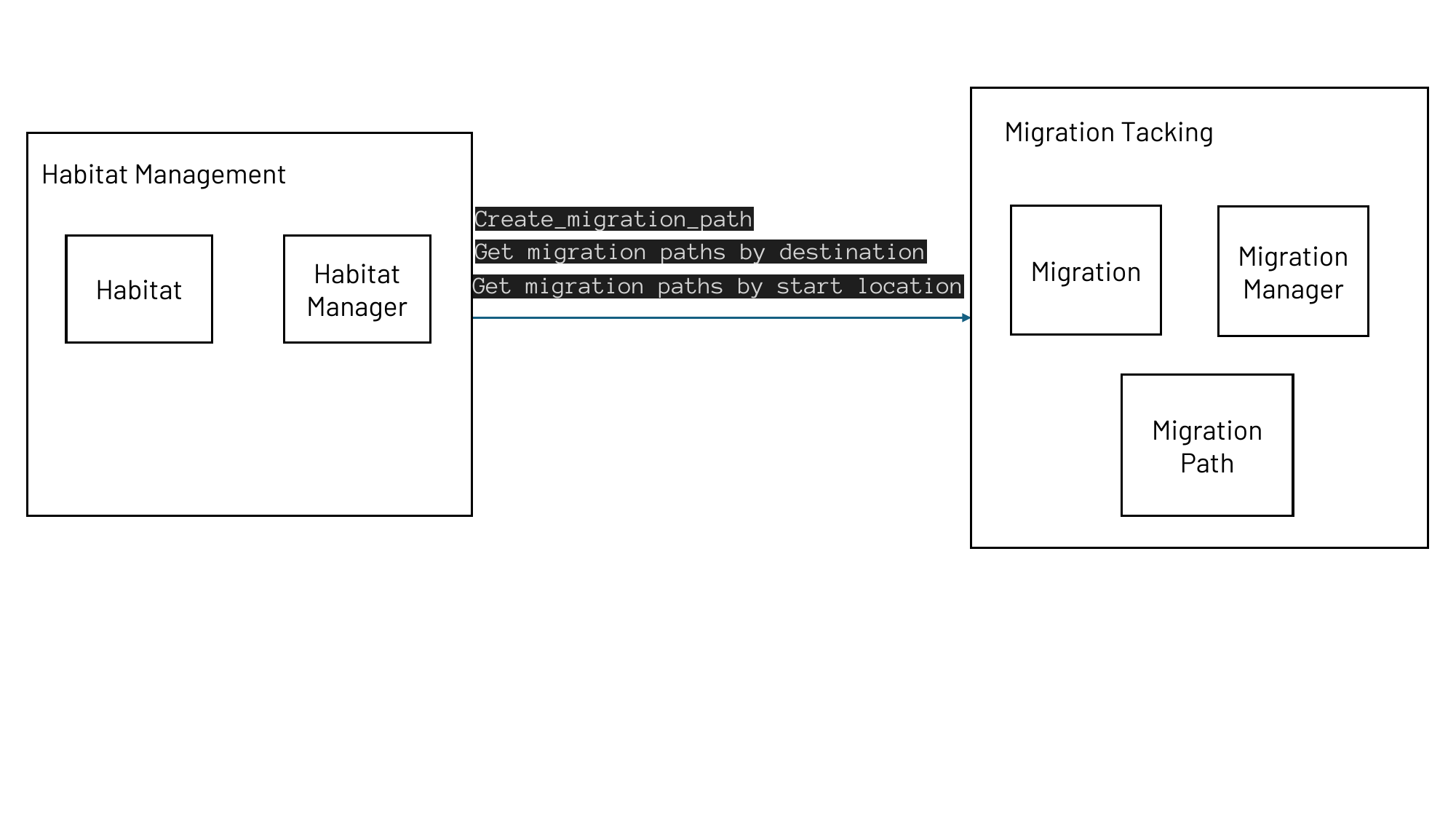

Migration Tacking
Migration
Migration Manager

Habitat Management
Habitat
Habitat Manager
Create_migration_path
Get migration paths by destination
Get migration paths by start location
Migration Path